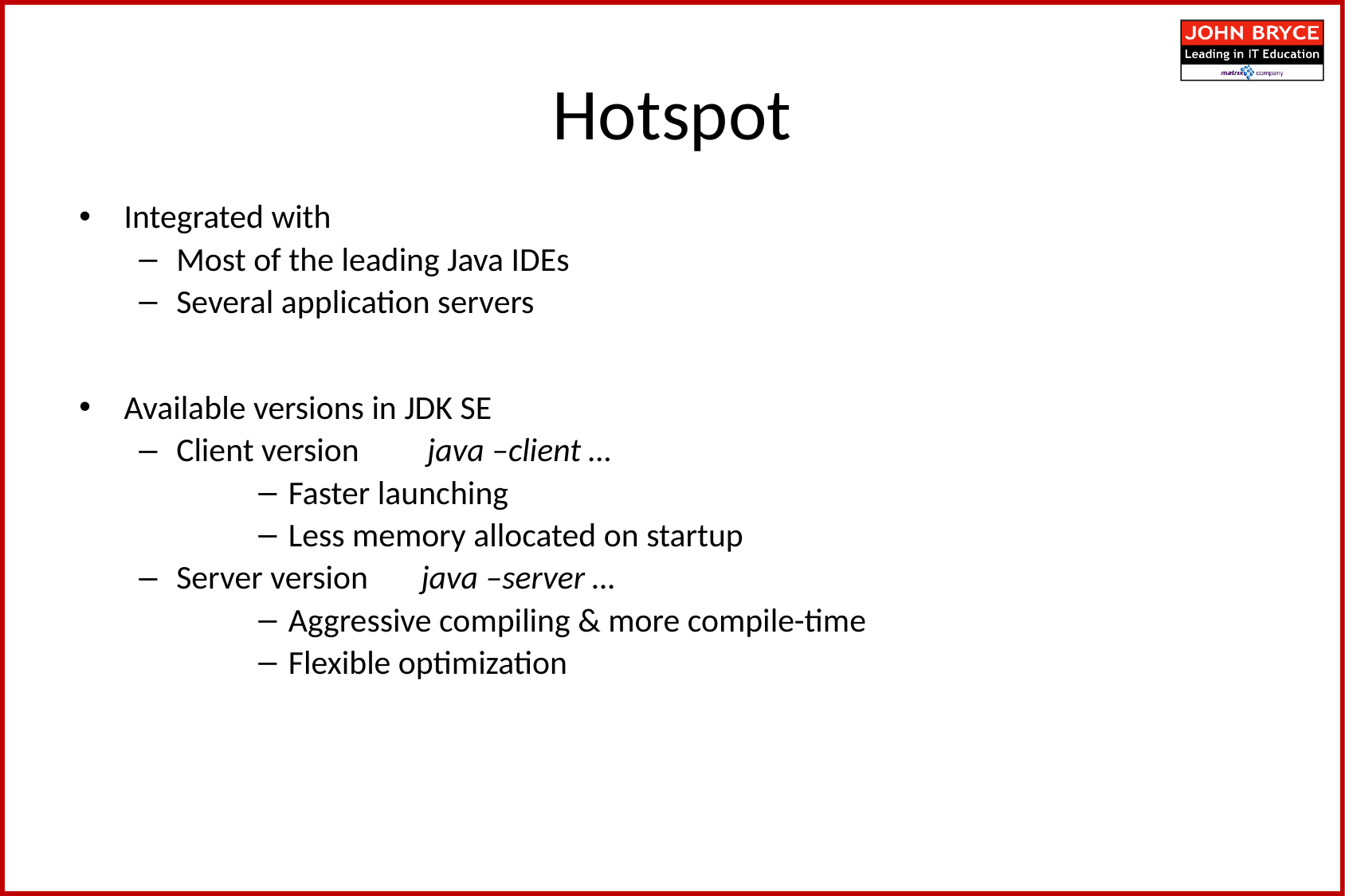

Hotspot
Integrated with
Most of the leading Java IDEs
Several application servers

Available versions in JDK SE
Client version         java –client …
Faster launching
Less memory allocated on startup
Server version       java –server …
Aggressive compiling & more compile-time
Flexible optimization